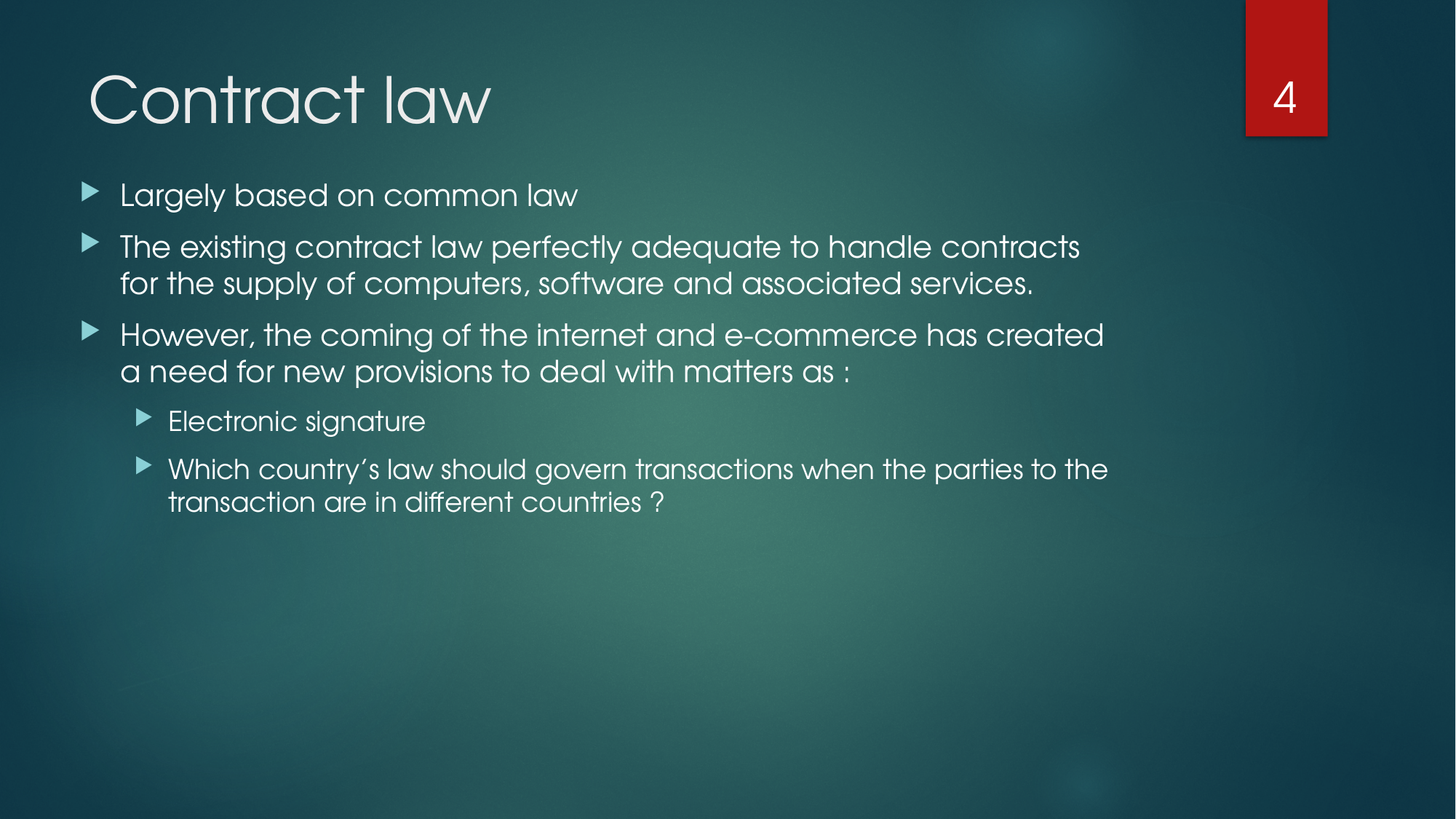

4
# Contract law
Largely based on common law
The existing contract law perfectly adequate to handle contracts for the supply of computers, software and associated services.
However, the coming of the internet and e-commerce has created a need for new provisions to deal with matters as :
Electronic signature
Which country’s law should govern transactions when the parties to the transaction are in different countries ?